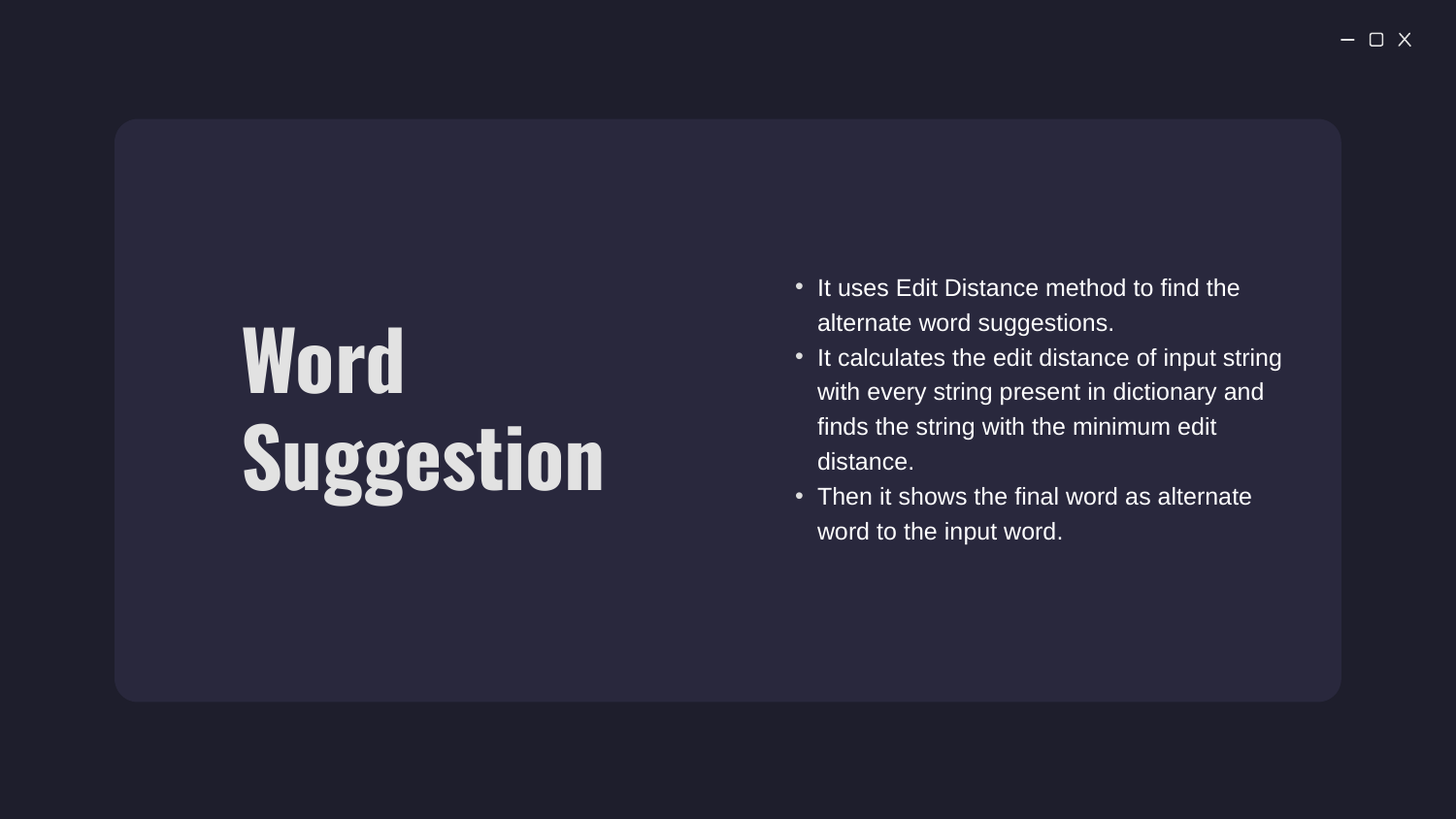

It uses Edit Distance method to find the alternate word suggestions.
It calculates the edit distance of input string with every string present in dictionary and finds the string with the minimum edit distance.
Then it shows the final word as alternate word to the input word.

# Word Suggestion